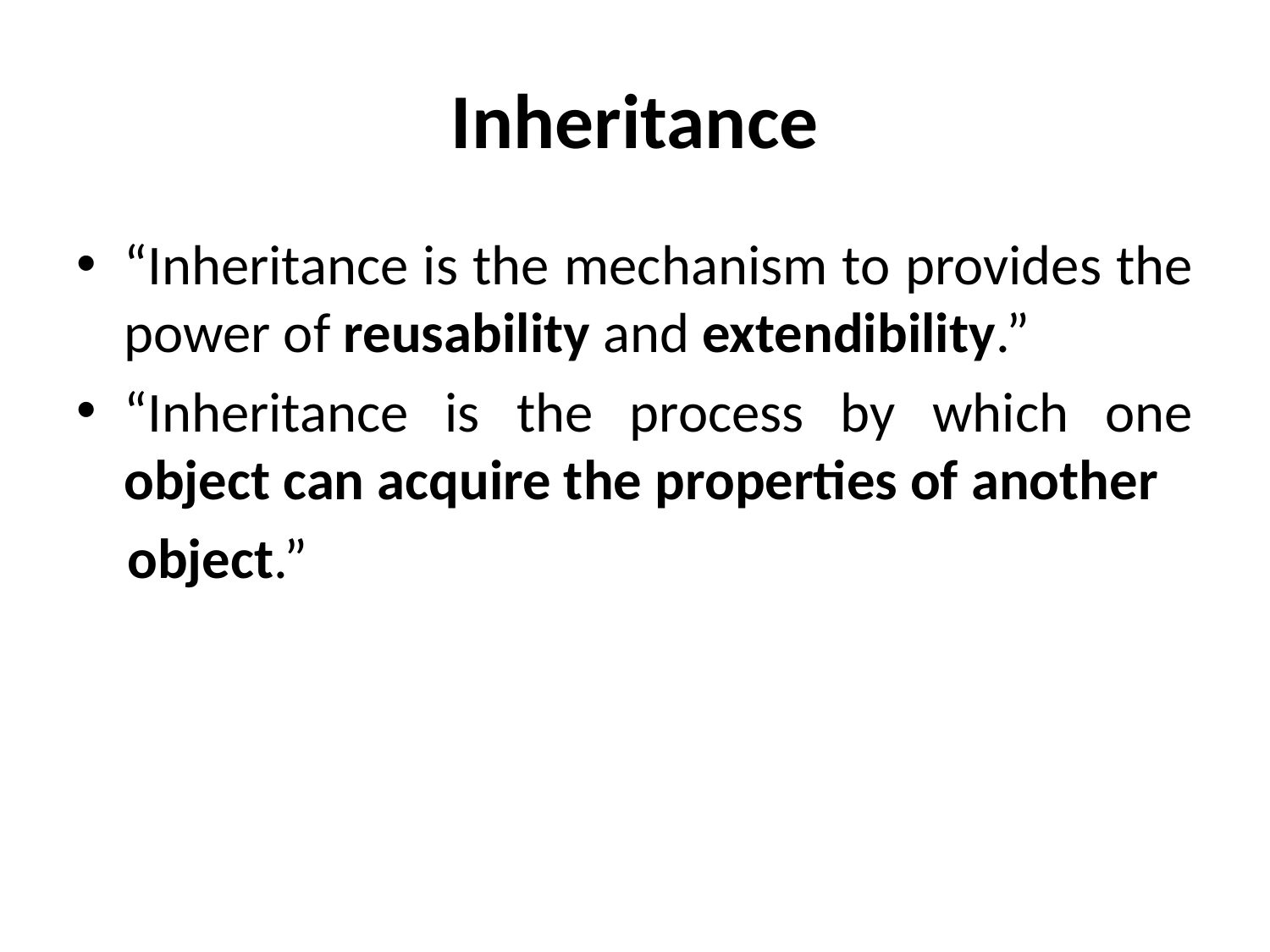

# Inheritance
“Inheritance is the mechanism to provides the power of reusability and extendibility.”
“Inheritance is the process by which one object can acquire the properties of another
    object.”